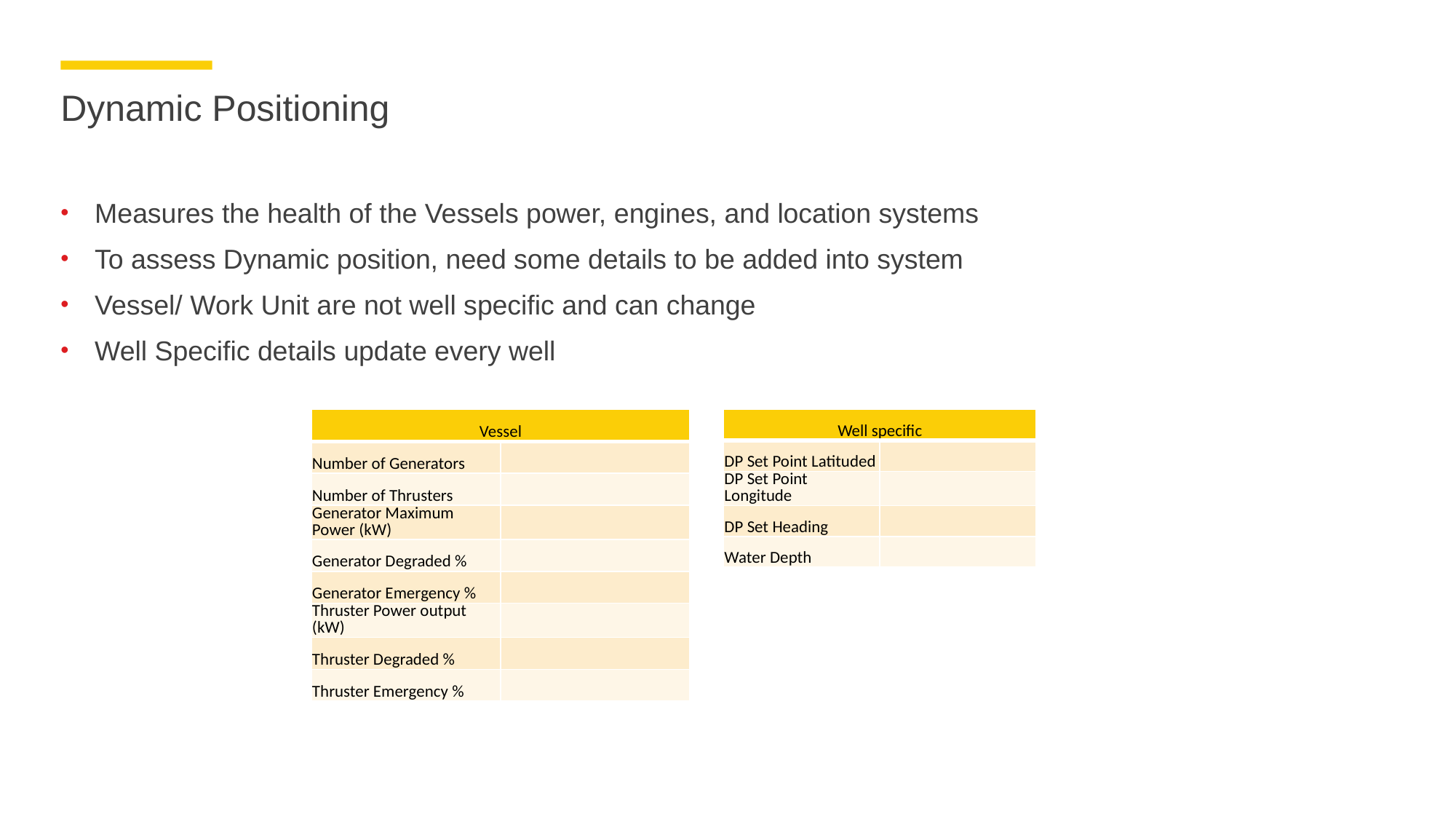

# Dynamic Positioning
Measures the health of the Vessels power, engines, and location systems
To assess Dynamic position, need some details to be added into system
Vessel/ Work Unit are not well specific and can change
Well Specific details update every well
| Vessel |  |
| --- | --- |
| Number of Generators |  |
| Number of Thrusters |  |
| Generator Maximum Power (kW) |  |
| Generator Degraded % |  |
| Generator Emergency % |  |
| Thruster Power output (kW) |  |
| Thruster Degraded % |  |
| Thruster Emergency % |  |
| Well specific |  |
| --- | --- |
| DP Set Point Latituded |  |
| DP Set Point Longitude |  |
| DP Set Heading |  |
| Water Depth |  |